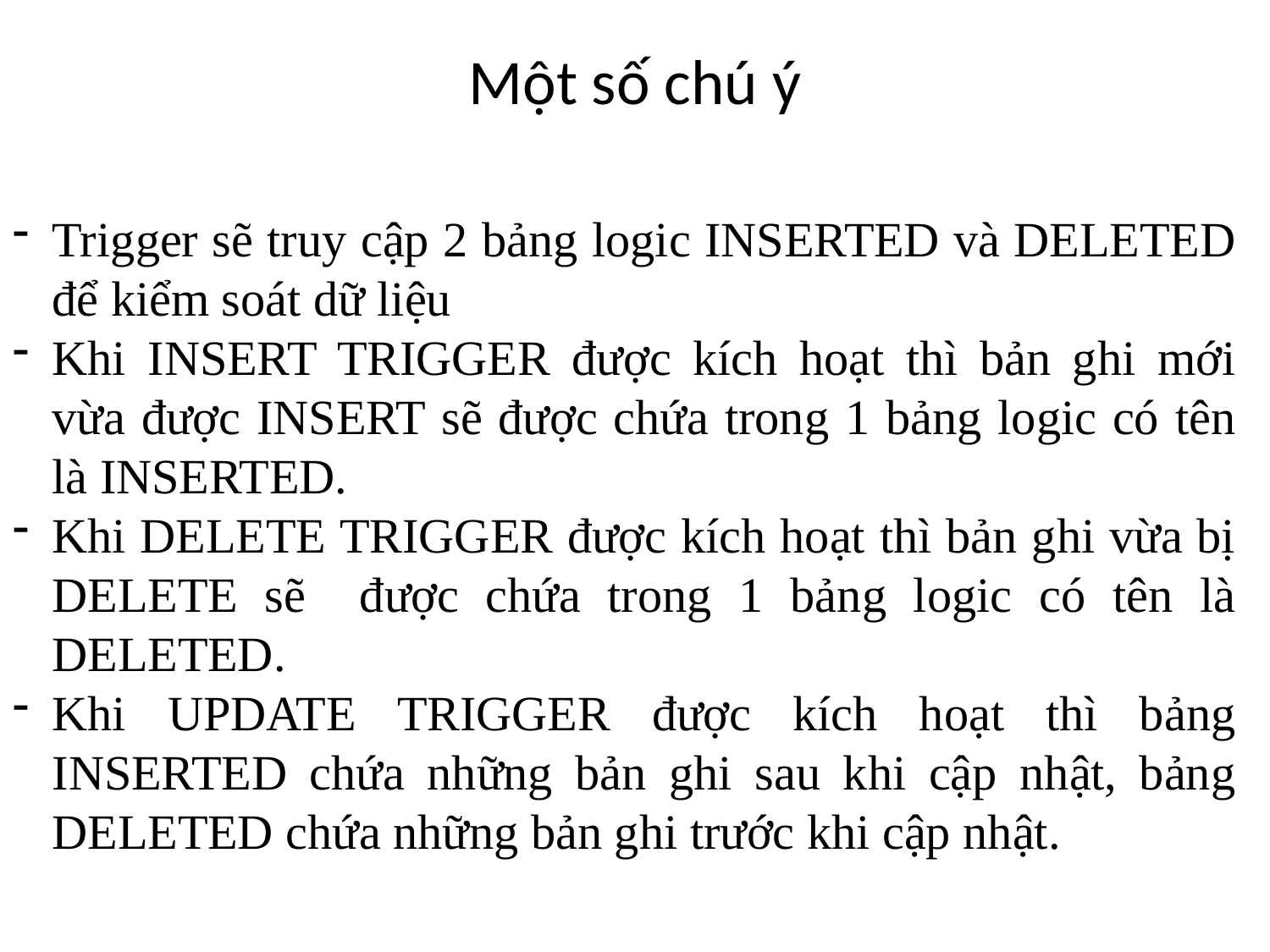

# Một số chú ý
Trigger sẽ truy cập 2 bảng logic INSERTED và DELETED để kiểm soát dữ liệu
Khi INSERT TRIGGER được kích hoạt thì bản ghi mới vừa được INSERT sẽ được chứa trong 1 bảng logic có tên là INSERTED.
Khi DELETE TRIGGER được kích hoạt thì bản ghi vừa bị DELETE sẽ  được chứa trong 1 bảng logic có tên là DELETED.
Khi UPDATE TRIGGER được kích hoạt thì bảng INSERTED chứa những bản ghi sau khi cập nhật, bảng DELETED chứa những bản ghi trước khi cập nhật.